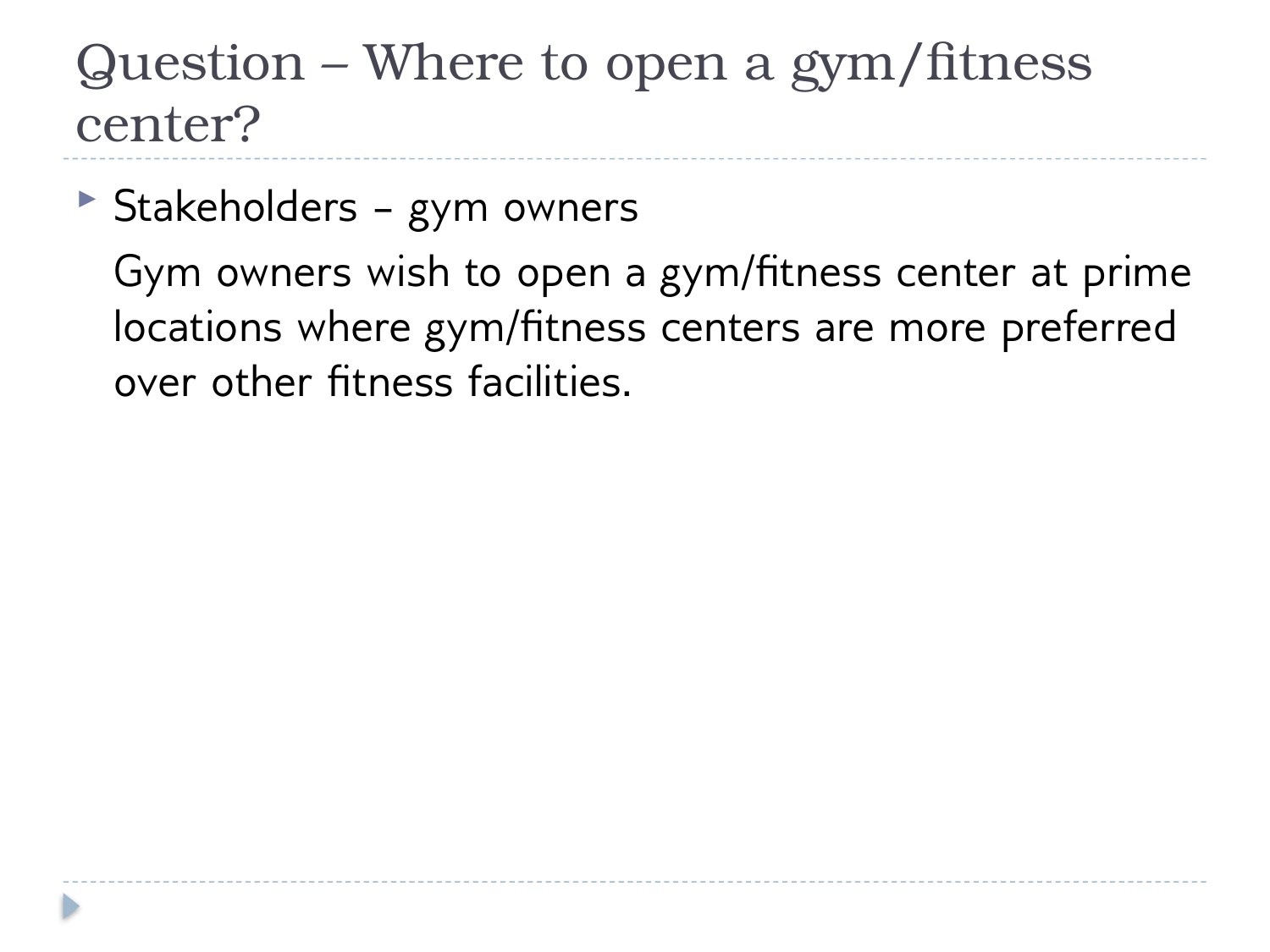

# Question – Where to open a gym/fitness center?
Stakeholders – gym owners
	Gym owners wish to open a gym/fitness center at prime locations where gym/fitness centers are more preferred over other fitness facilities.